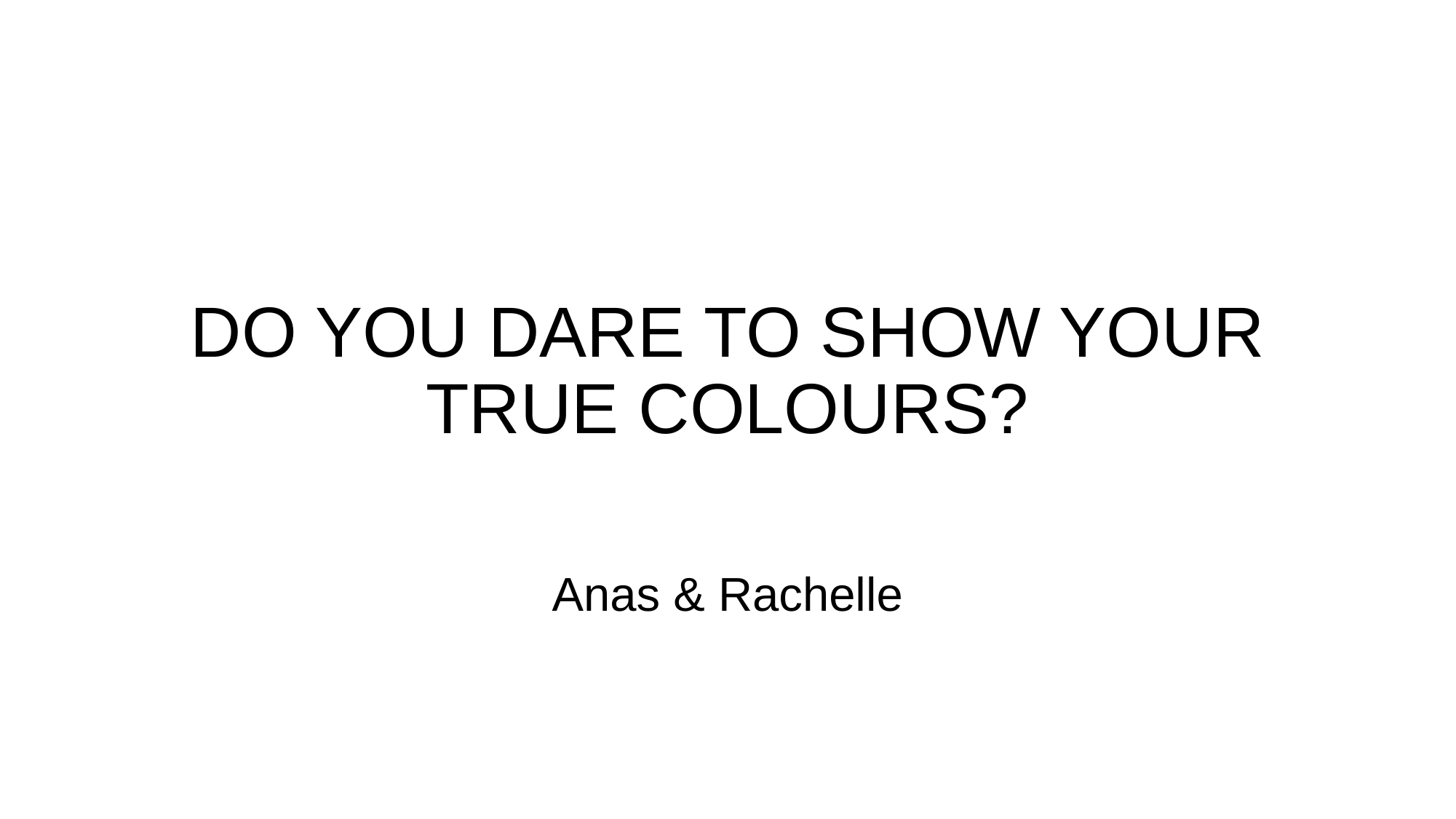

# DO YOU DARE TO SHOW YOUR TRUE COLOURS?

Anas & Rachelle